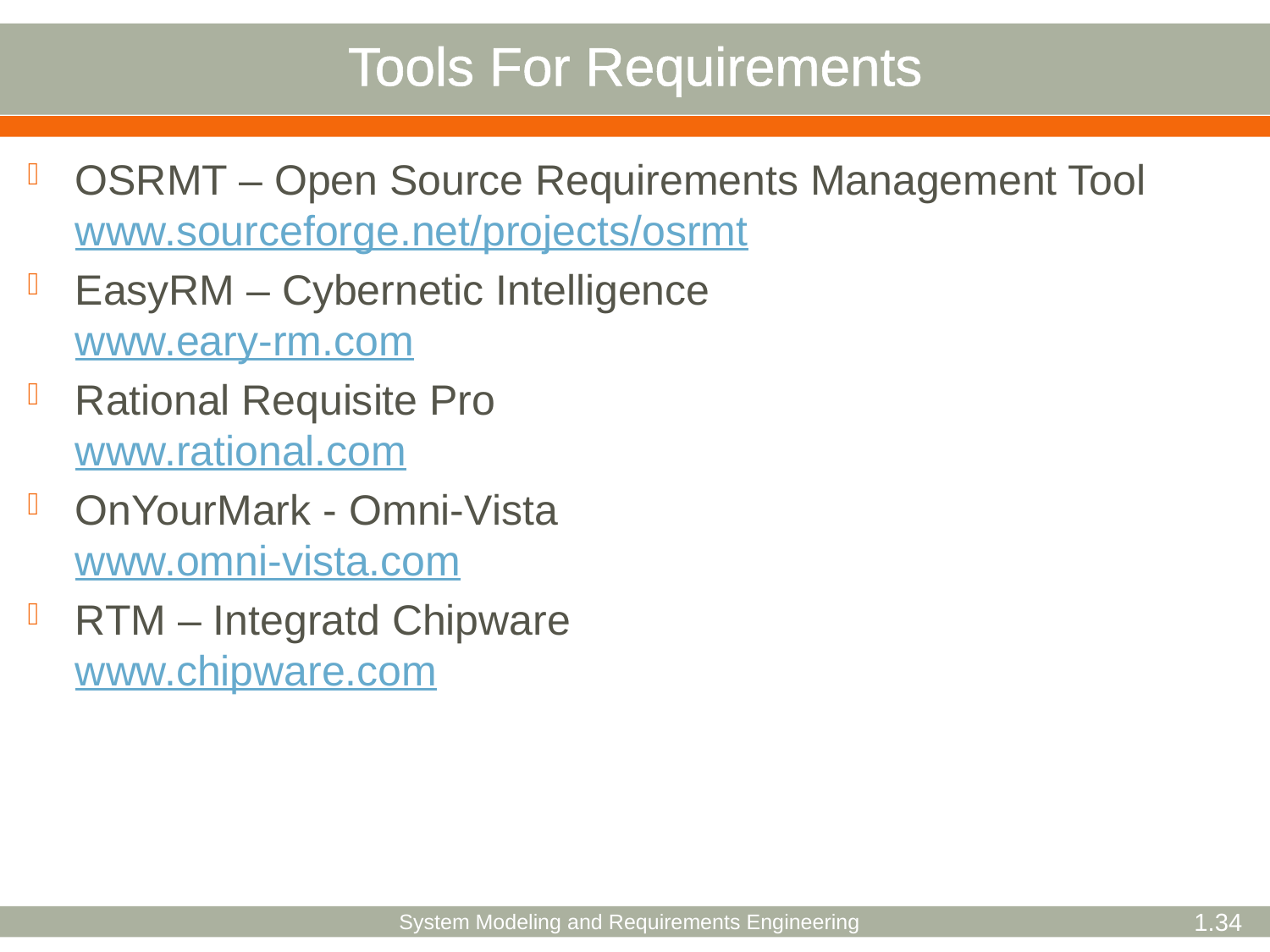

# Tools For Requirements
OSRMT – Open Source Requirements Management Tool
www.sourceforge.net/projects/osrmt
EasyRM – Cybernetic Intelligence
www.eary-rm.com
Rational Requisite Pro
www.rational.com
OnYourMark - Omni-Vista
www.omni-vista.com
RTM – Integratd Chipware
www.chipware.com

System Modeling and Requirements Engineering
1.34